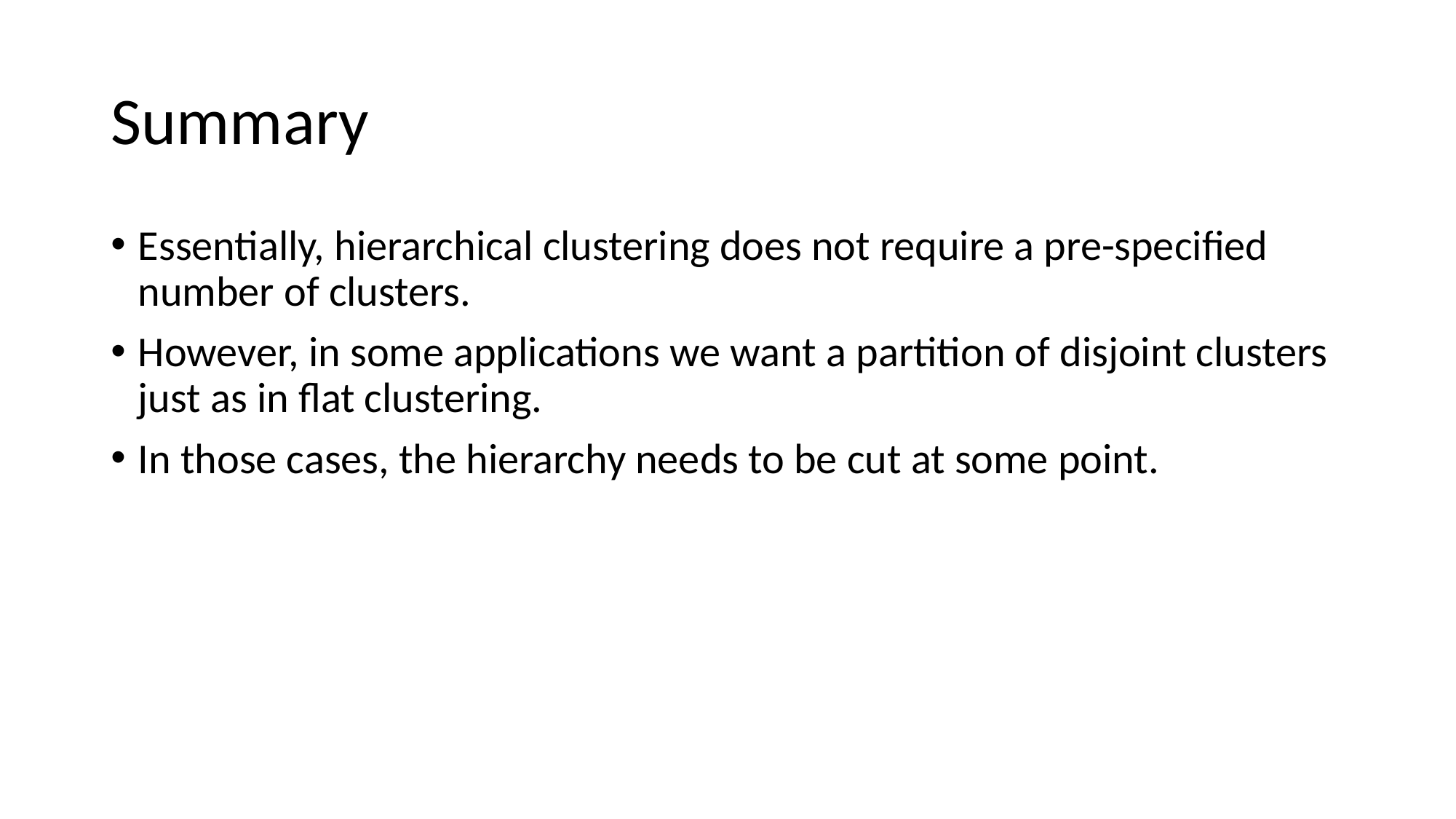

# Summary
Essentially, hierarchical clustering does not require a pre-specified number of clusters.
However, in some applications we want a partition of disjoint clusters just as in flat clustering.
In those cases, the hierarchy needs to be cut at some point.